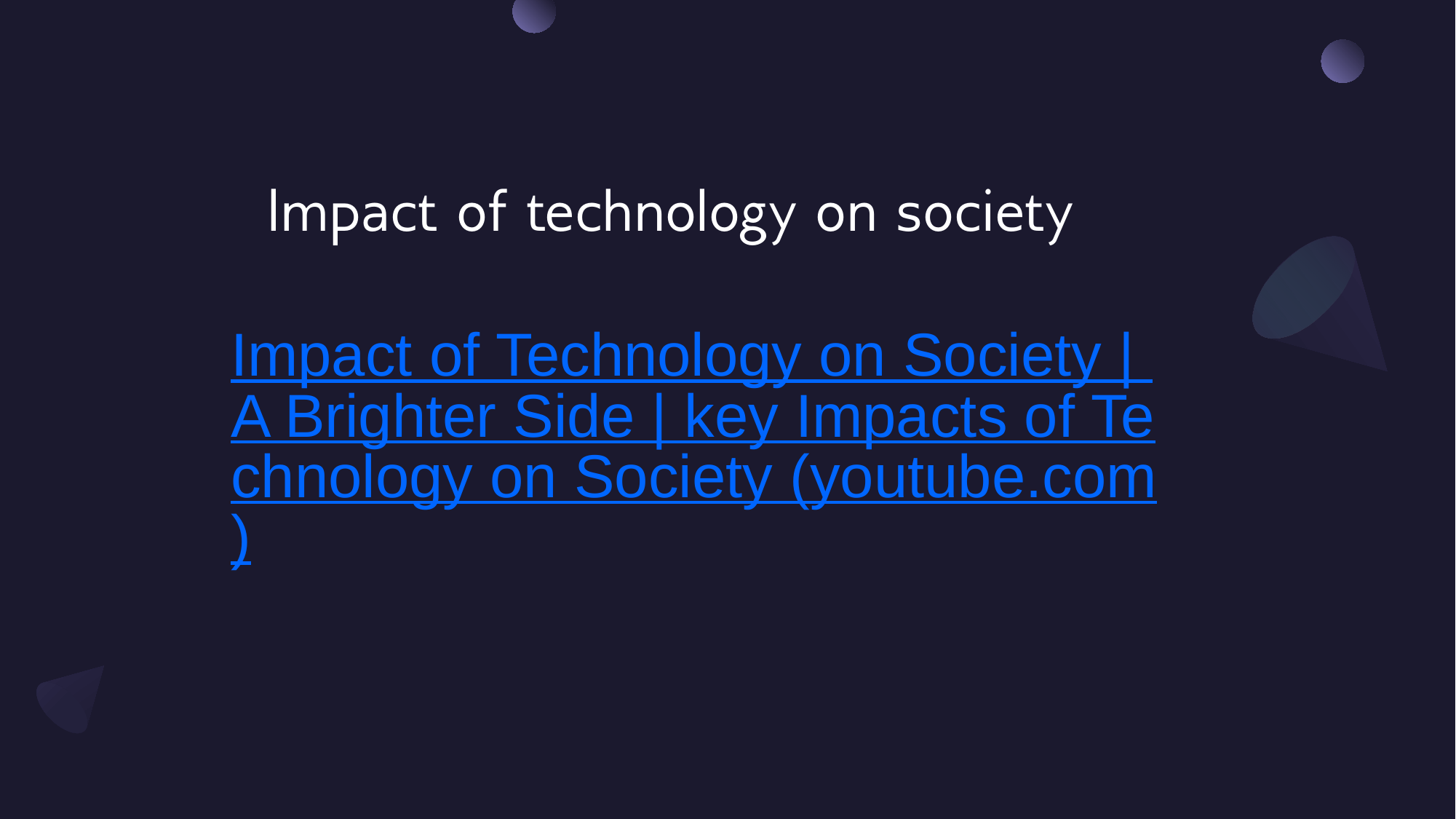

Impact of technology on society
# Impact of Technology on Society | A Brighter Side | key Impacts of Technology on Society (youtube.com)